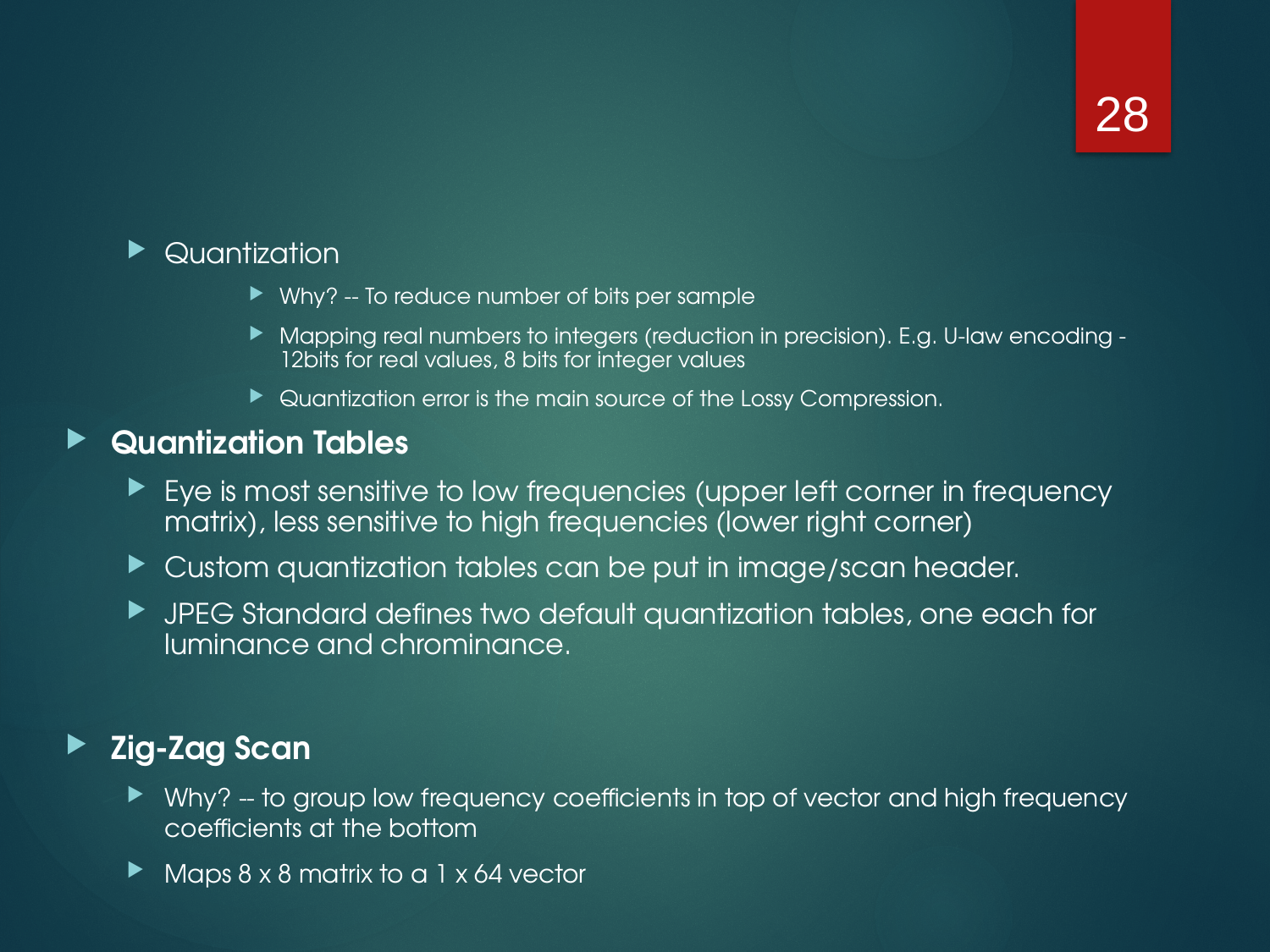

28
#
Quantization
Why? -- To reduce number of bits per sample
Mapping real numbers to integers (reduction in precision). E.g. U-law encoding - 12bits for real values, 8 bits for integer values
Quantization error is the main source of the Lossy Compression.
Quantization Tables
Eye is most sensitive to low frequencies (upper left corner in frequency matrix), less sensitive to high frequencies (lower right corner)
Custom quantization tables can be put in image/scan header.
JPEG Standard defines two default quantization tables, one each for luminance and chrominance.

Zig-Zag Scan
Why? -- to group low frequency coefficients in top of vector and high frequency coefficients at the bottom
Maps 8 x 8 matrix to a 1 x 64 vector